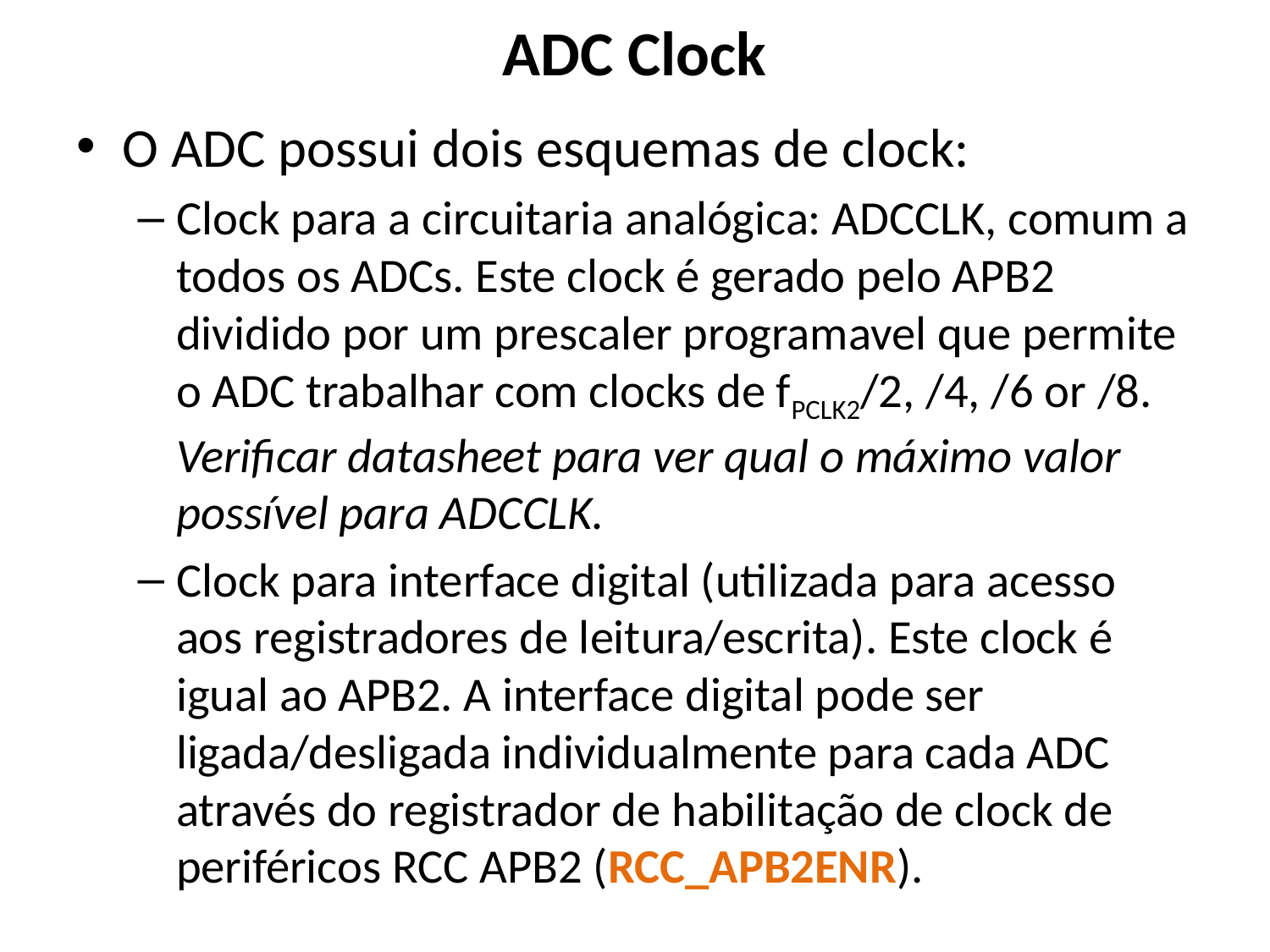

# ADC Clock
O ADC possui dois esquemas de clock:
Clock para a circuitaria analógica: ADCCLK, comum a todos os ADCs. Este clock é gerado pelo APB2 dividido por um prescaler programavel que permite o ADC trabalhar com clocks de fPCLK2/2, /4, /6 or /8. Verificar datasheet para ver qual o máximo valor possível para ADCCLK.
Clock para interface digital (utilizada para acesso aos registradores de leitura/escrita). Este clock é igual ao APB2. A interface digital pode ser ligada/desligada individualmente para cada ADC através do registrador de habilitação de clock de periféricos RCC APB2 (RCC_APB2ENR).